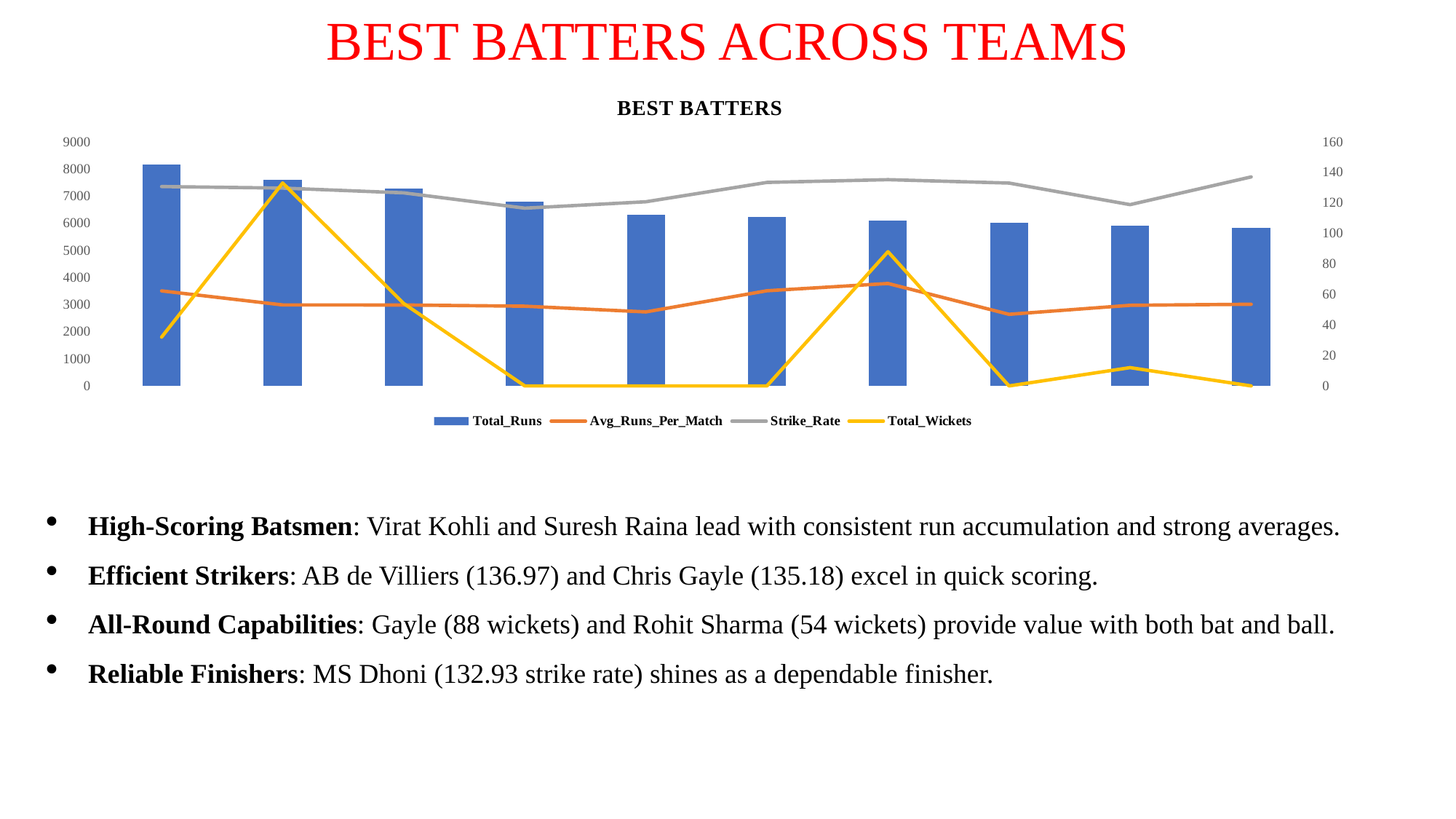

BEST BATTERS ACROSS TEAMS

### Chart: BEST BATTERS

| Category | Total_Runs | Avg_Runs_Per_Match | Strike_Rate | Total_Wickets |
|---|---|---|---|---|
| V Kohli | 8158.0 | 62.27 | 130.67 | 32.0 |
| SK Raina | 7589.0 | 53.07 | 129.64 | 133.0 |
| RG Sharma | 7264.0 | 53.02 | 126.51 | 54.0 |
| G Gambhir | 6793.0 | 52.25 | 116.5 | 0.0 |
| RV Uthappa | 6303.0 | 48.48 | 120.68 | 0.0 |
| DA Warner | 6235.0 | 62.35 | 133.37 | 0.0 |
| CH Gayle | 6106.0 | 67.1 | 135.18 | 88.0 |
| MS Dhoni | 6006.0 | 46.92 | 132.93 | 0.0 |
| S Dhawan | 5917.0 | 52.83 | 118.79 | 12.0 |
| AB de Villiers | 5832.0 | 53.5 | 136.97 | 0.0 |
High-Scoring Batsmen: Virat Kohli and Suresh Raina lead with consistent run accumulation and strong averages.
Efficient Strikers: AB de Villiers (136.97) and Chris Gayle (135.18) excel in quick scoring.
All-Round Capabilities: Gayle (88 wickets) and Rohit Sharma (54 wickets) provide value with both bat and ball.
Reliable Finishers: MS Dhoni (132.93 strike rate) shines as a dependable finisher.